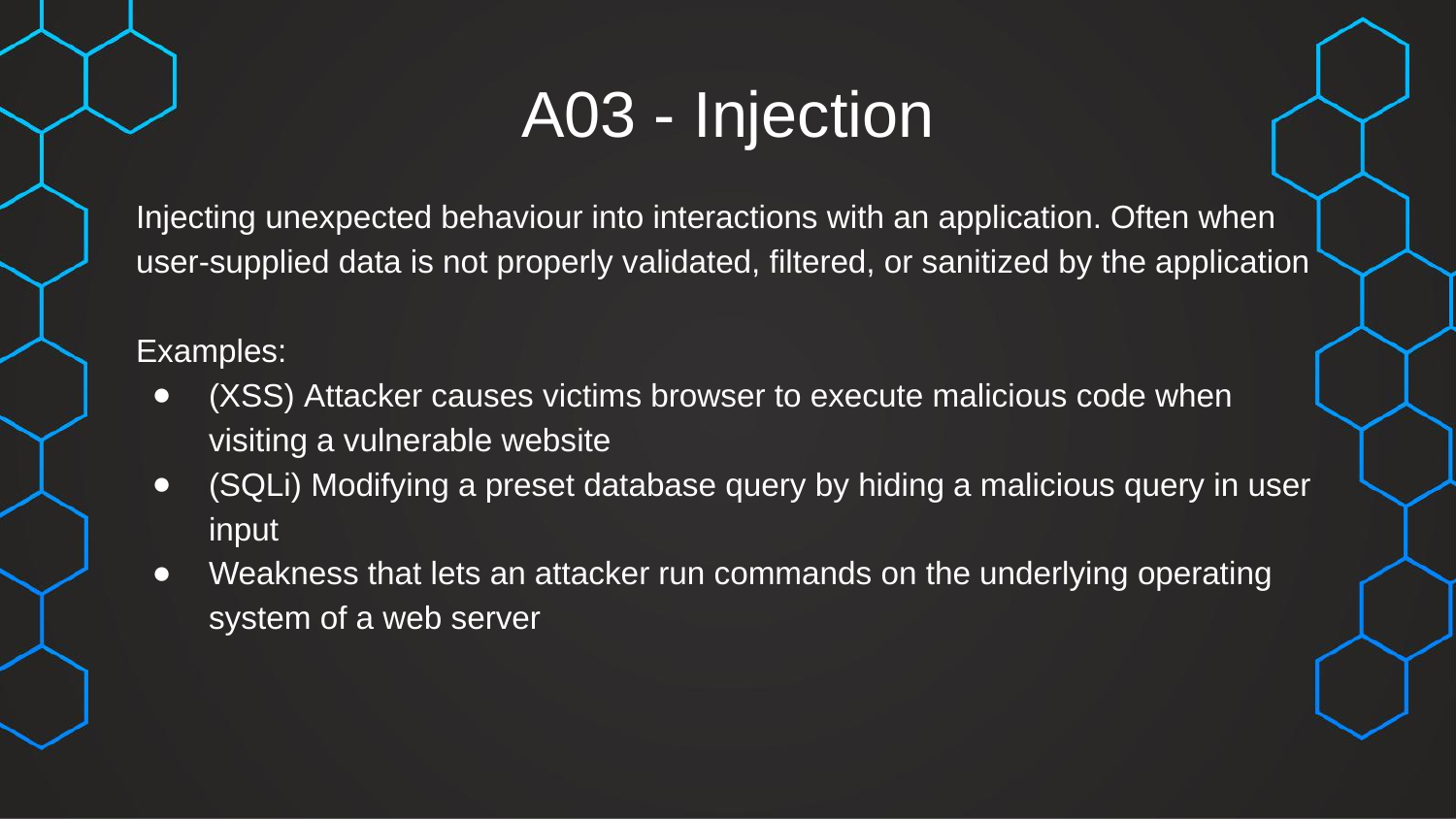

# A03 - Injection
Injecting unexpected behaviour into interactions with an application. Often when user-supplied data is not properly validated, filtered, or sanitized by the application

Examples:
(XSS) Attacker causes victims browser to execute malicious code when visiting a vulnerable website
(SQLi) Modifying a preset database query by hiding a malicious query in user input
Weakness that lets an attacker run commands on the underlying operating system of a web server